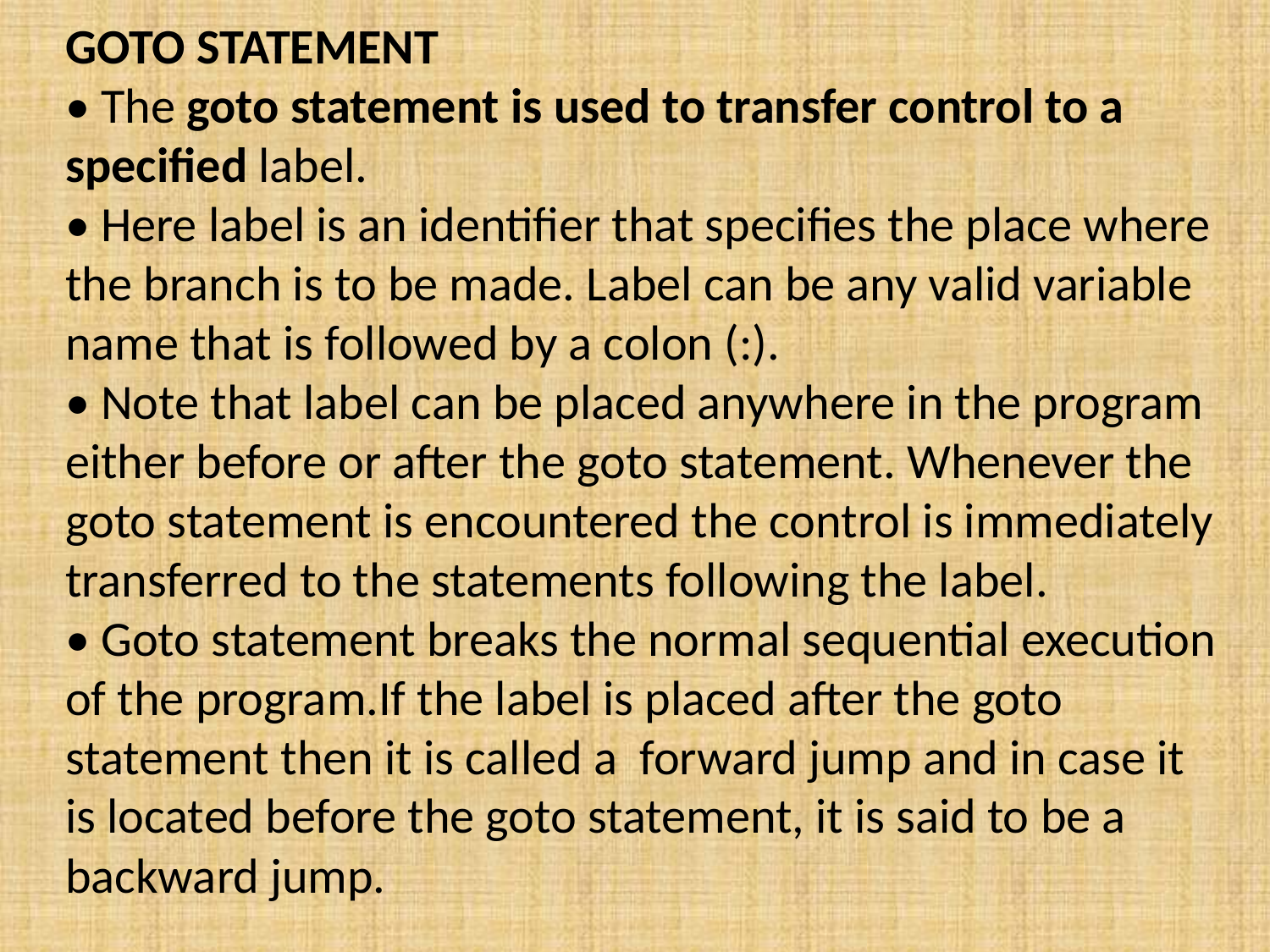

GOTO STATEMENT
• The goto statement is used to transfer control to a specified label.
• Here label is an identifier that specifies the place where the branch is to be made. Label can be any valid variable name that is followed by a colon (:).
• Note that label can be placed anywhere in the program either before or after the goto statement. Whenever the goto statement is encountered the control is immediately transferred to the statements following the label.
• Goto statement breaks the normal sequential execution of the program.If the label is placed after the goto statement then it is called a  forward jump and in case it is located before the goto statement, it is said to be a backward jump.